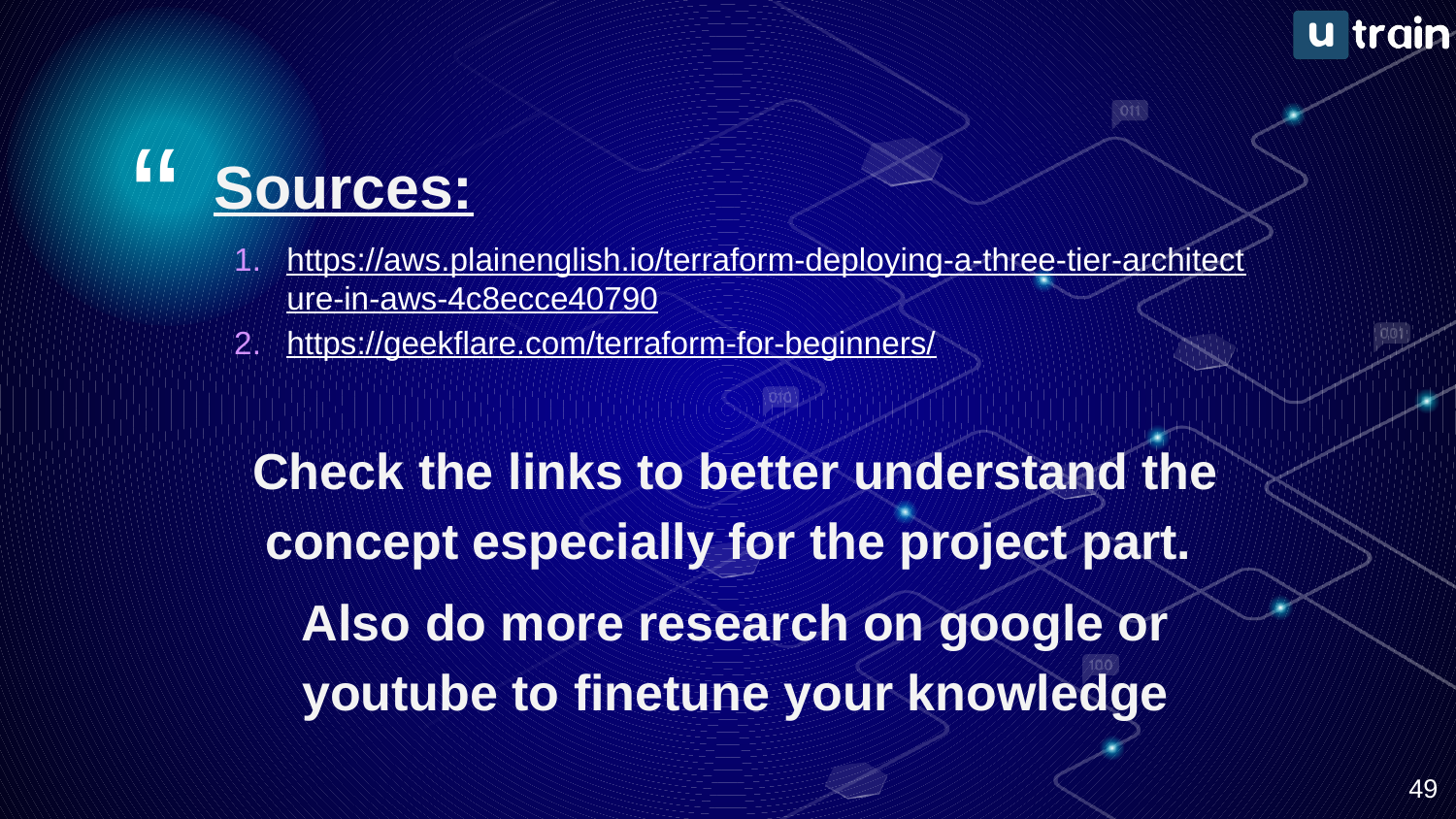

Sources:
https://aws.plainenglish.io/terraform-deploying-a-three-tier-architecture-in-aws-4c8ecce40790
https://geekflare.com/terraform-for-beginners/

Check the links to better understand the concept especially for the project part.
Also do more research on google or youtube to finetune your knowledge
49